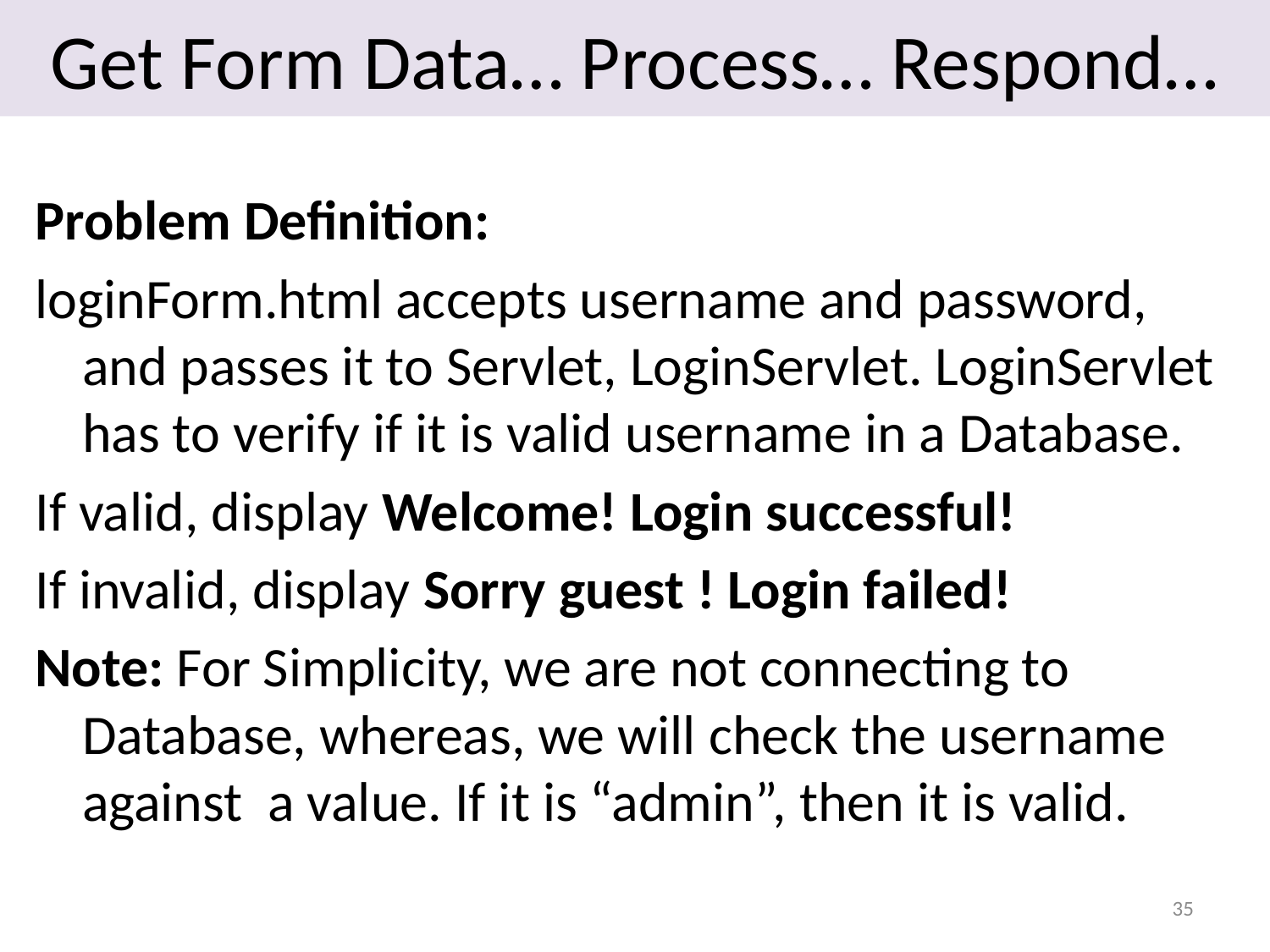

# Get Form Data… Process… Respond…
Problem Definition:
loginForm.html accepts username and password, and passes it to Servlet, LoginServlet. LoginServlet has to verify if it is valid username in a Database.
If valid, display Welcome! Login successful!
If invalid, display Sorry guest ! Login failed!
Note: For Simplicity, we are not connecting to Database, whereas, we will check the username against  a value. If it is “admin”, then it is valid.
35